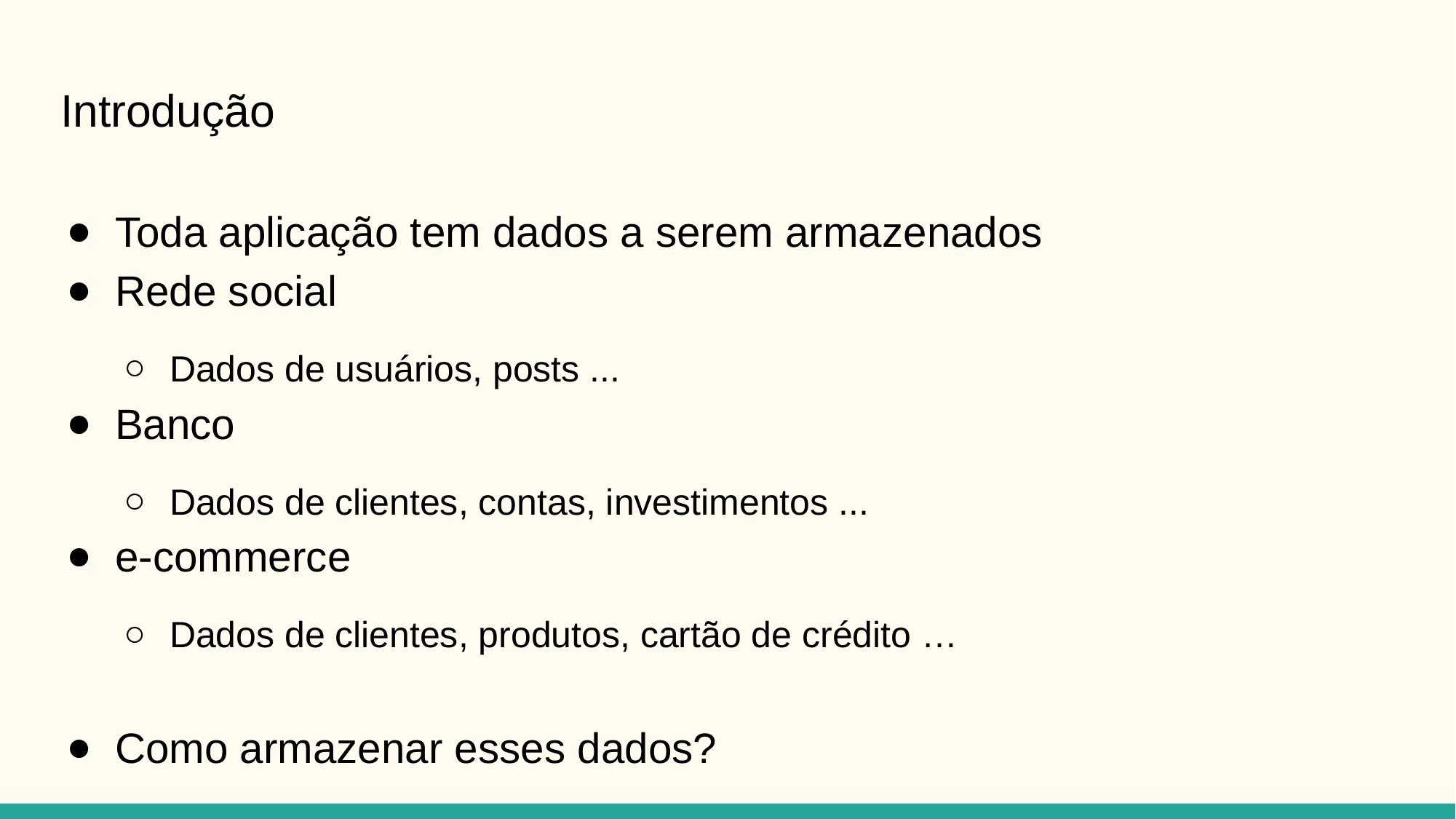

# Introdução
Toda aplicação tem dados a serem armazenados
Rede social
Dados de usuários, posts ...
Banco
Dados de clientes, contas, investimentos ...
e-commerce
Dados de clientes, produtos, cartão de crédito …

Como armazenar esses dados?